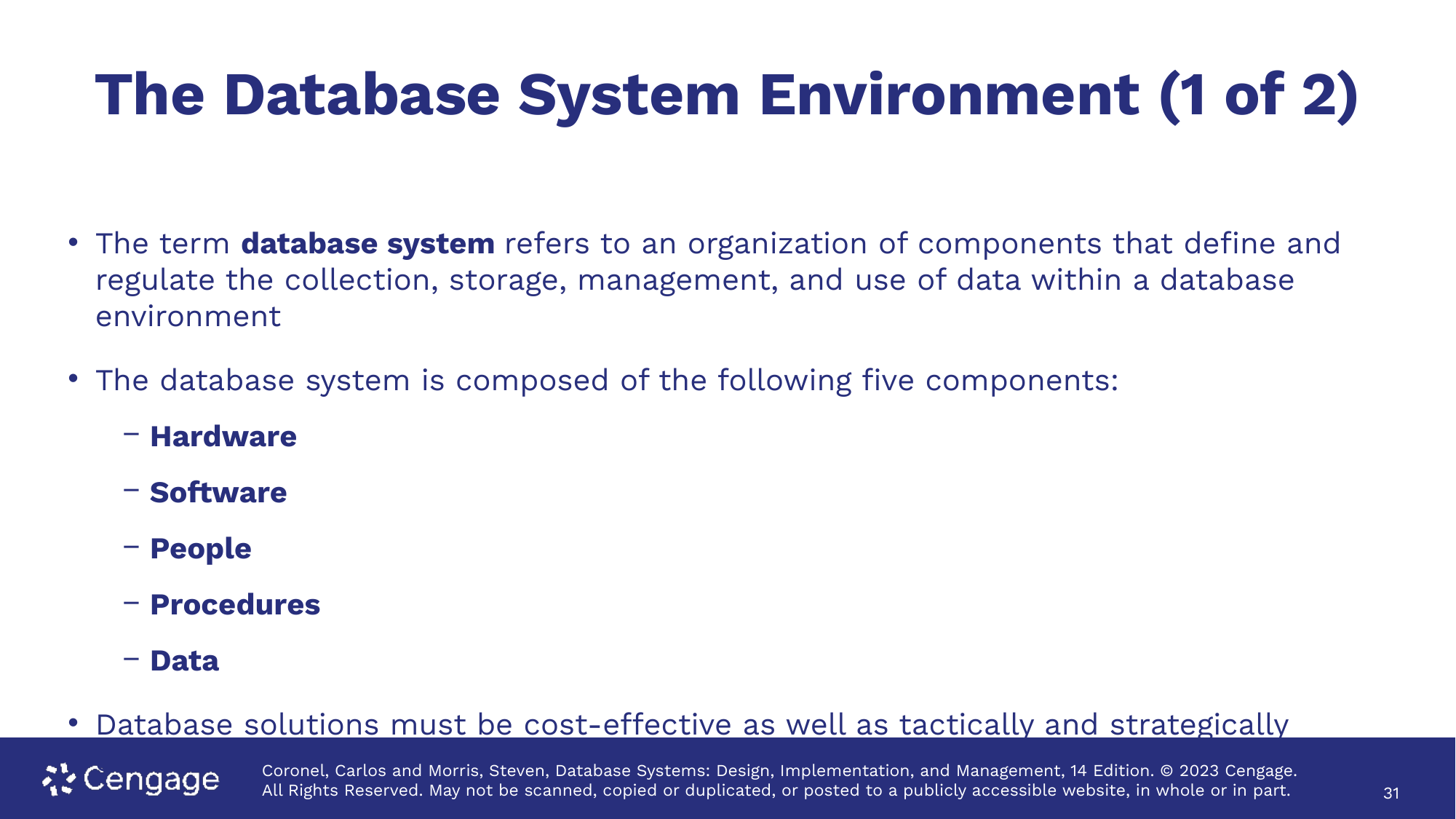

# The Database System Environment (1 of 2)
The term database system refers to an organization of components that define and regulate the collection, storage, management, and use of data within a database environment
The database system is composed of the following five components:
Hardware
Software
People
Procedures
Data
Database solutions must be cost-effective as well as tactically and strategically effective